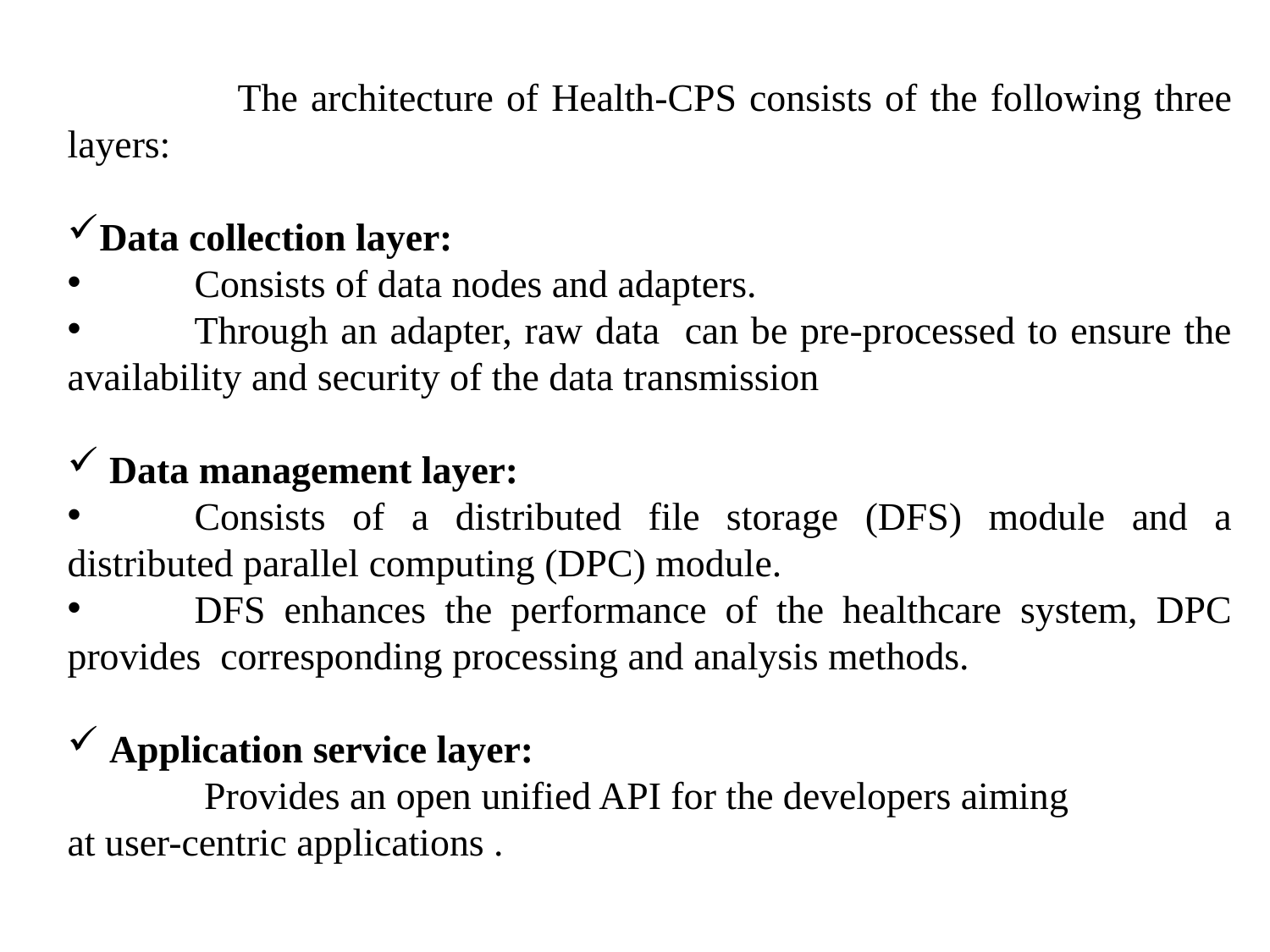

The architecture of Health-CPS consists of the following three layers:

Data collection layer:
	Consists of data nodes and adapters.
	Through an adapter, raw data  can be pre-processed to ensure the availability and security of the data transmission

 Data management layer:
	Consists of a distributed file storage (DFS) module and a distributed parallel computing (DPC) module.
	DFS enhances the performance of the healthcare system, DPC provides  corresponding processing and analysis methods.

 Application service layer:
 	 Provides an open unified API for the developers aiming
at user-centric applications .